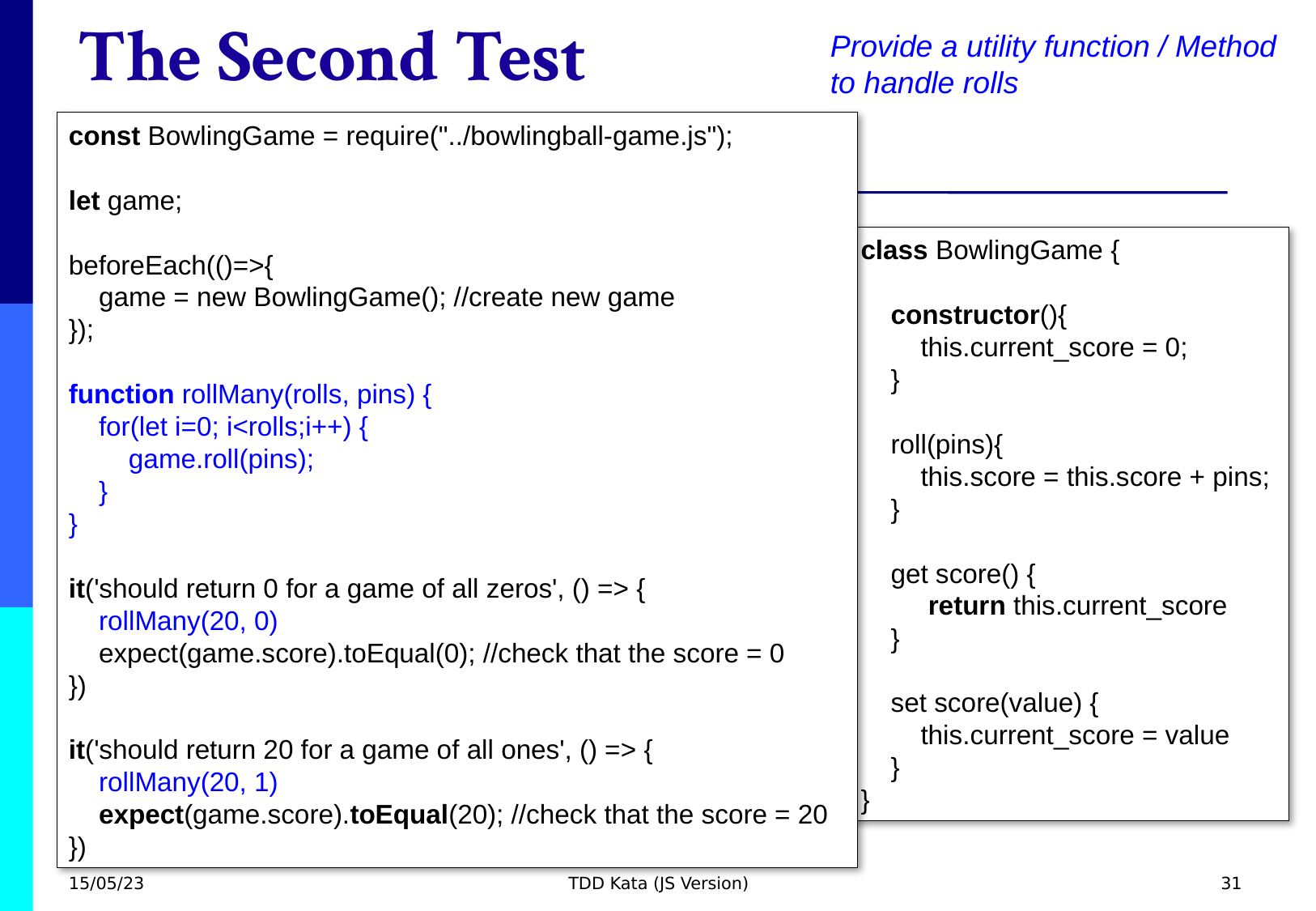

Provide a utility function / Method to handle rolls
# The Second Test
const BowlingGame = require("../bowlingball-game.js");

let game;
beforeEach(()=>{
    game = new BowlingGame(); //create new game
});

function rollMany(rolls, pins) {
    for(let i=0; i<rolls;i++) {
        game.roll(pins);
    }
}
it('should return 0 for a game of all zeros', () => {
    rollMany(20, 0)
    expect(game.score).toEqual(0); //check that the score = 0
})

it('should return 20 for a game of all ones', () => {
    rollMany(20, 1)
    expect(game.score).toEqual(20); //check that the score = 20
})
class BowlingGame {
    constructor(){
        this.current_score = 0;
    }
    roll(pins){
        this.score = this.score + pins;
    }
    get score() {
         return this.current_score
    }
    set score(value) {
        this.current_score = value
    }
}
15/05/23
TDD Kata (JS Version)
31